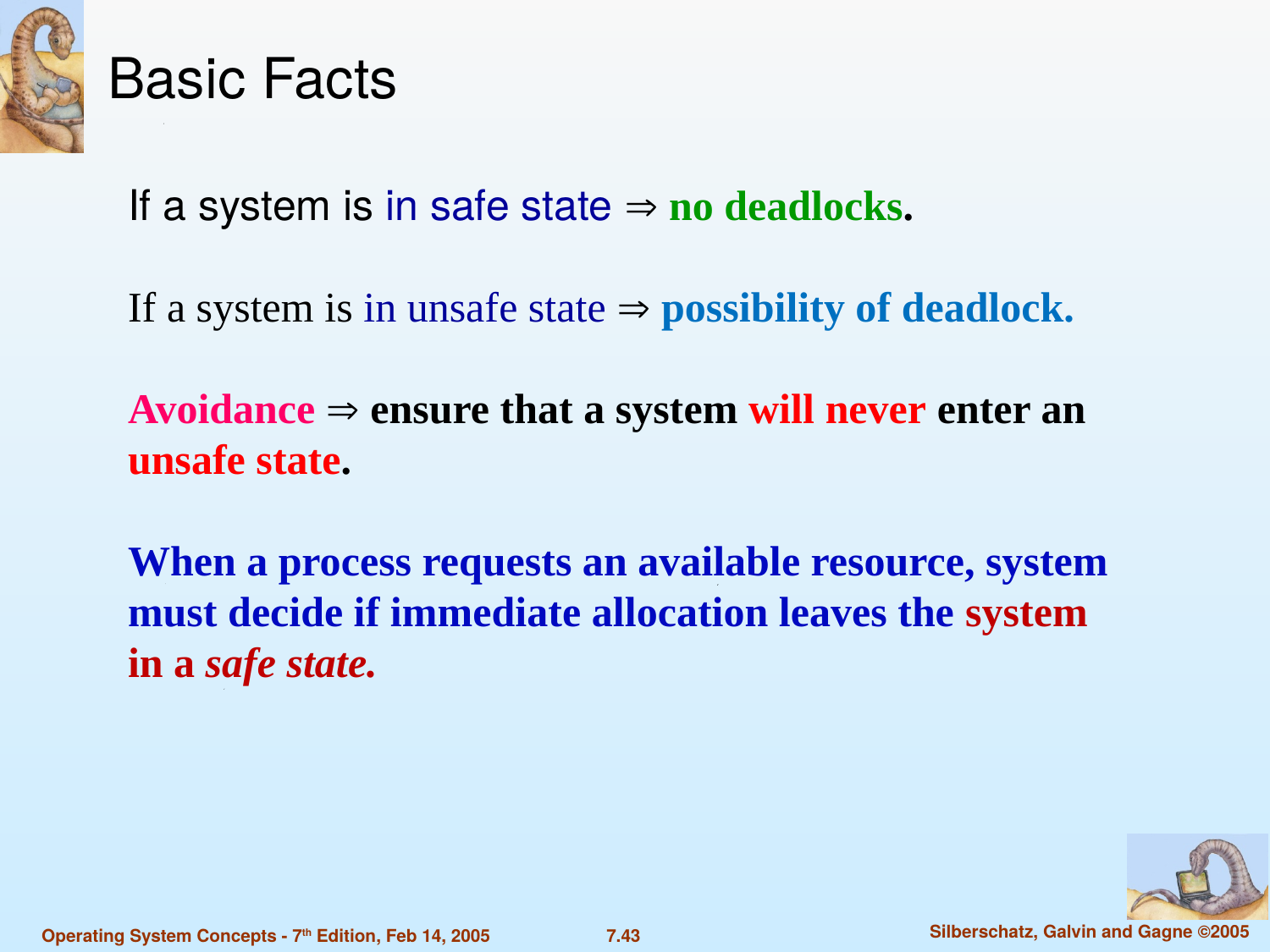

Basic Facts
If a system is in safe state ⇒ no deadlocks.
If a system is in unsafe state ⇒ possibility of deadlock.

Avoidance ⇒ ensure that a system will never enter an unsafe state.

When a process requests an available resource, system must decide if immediate allocation leaves the system in a safe state.